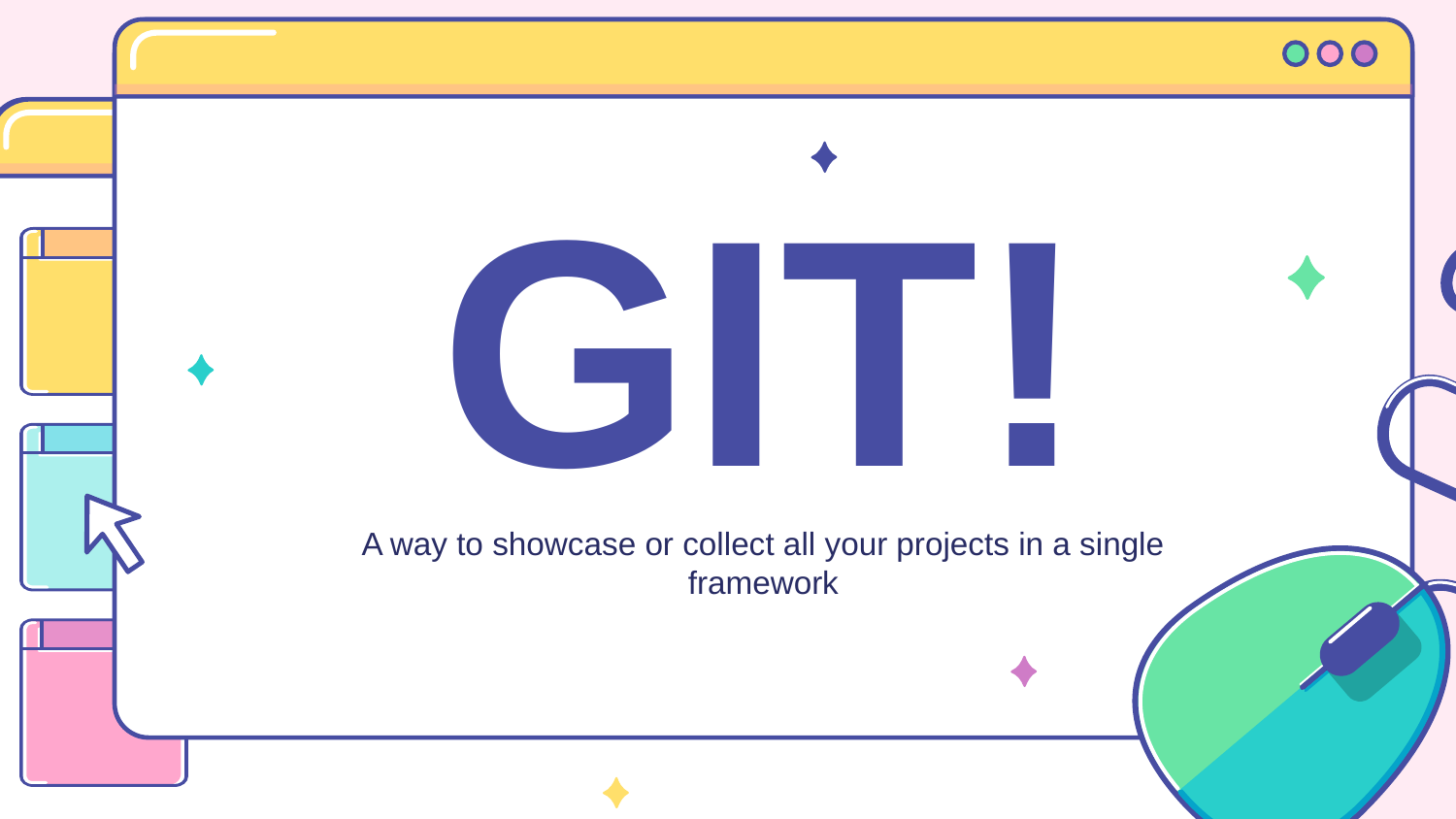

# GIT!

A way to showcase or collect all your projects in a single framework